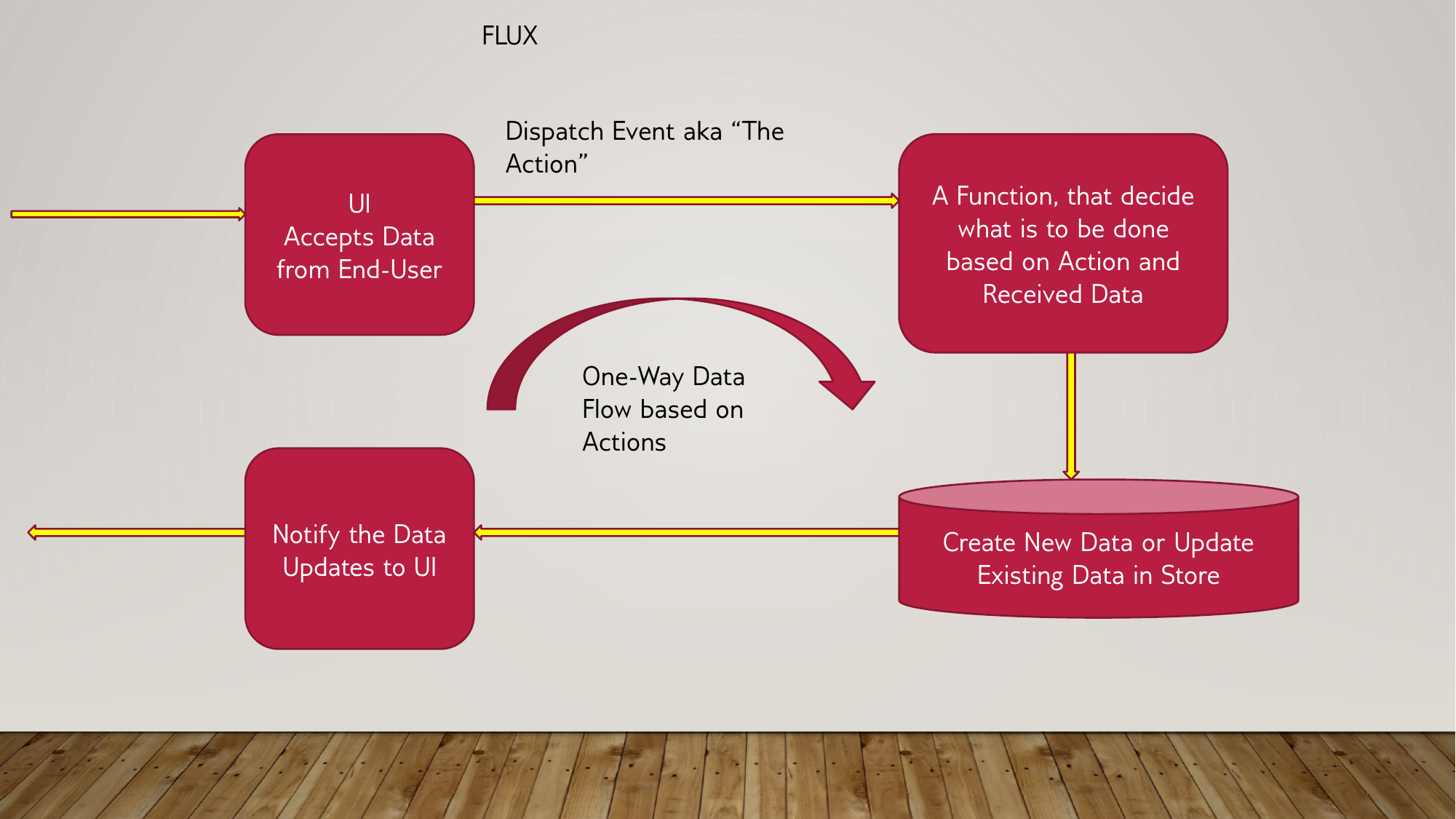

FLUX
Dispatch Event aka “The Action”
UI
Accepts Data from End-User
A Function, that decide what is to be done based on Action and Received Data

One-Way Data Flow based on Actions

Notify the Data Updates to UI
Create New Data or Update Existing Data in Store